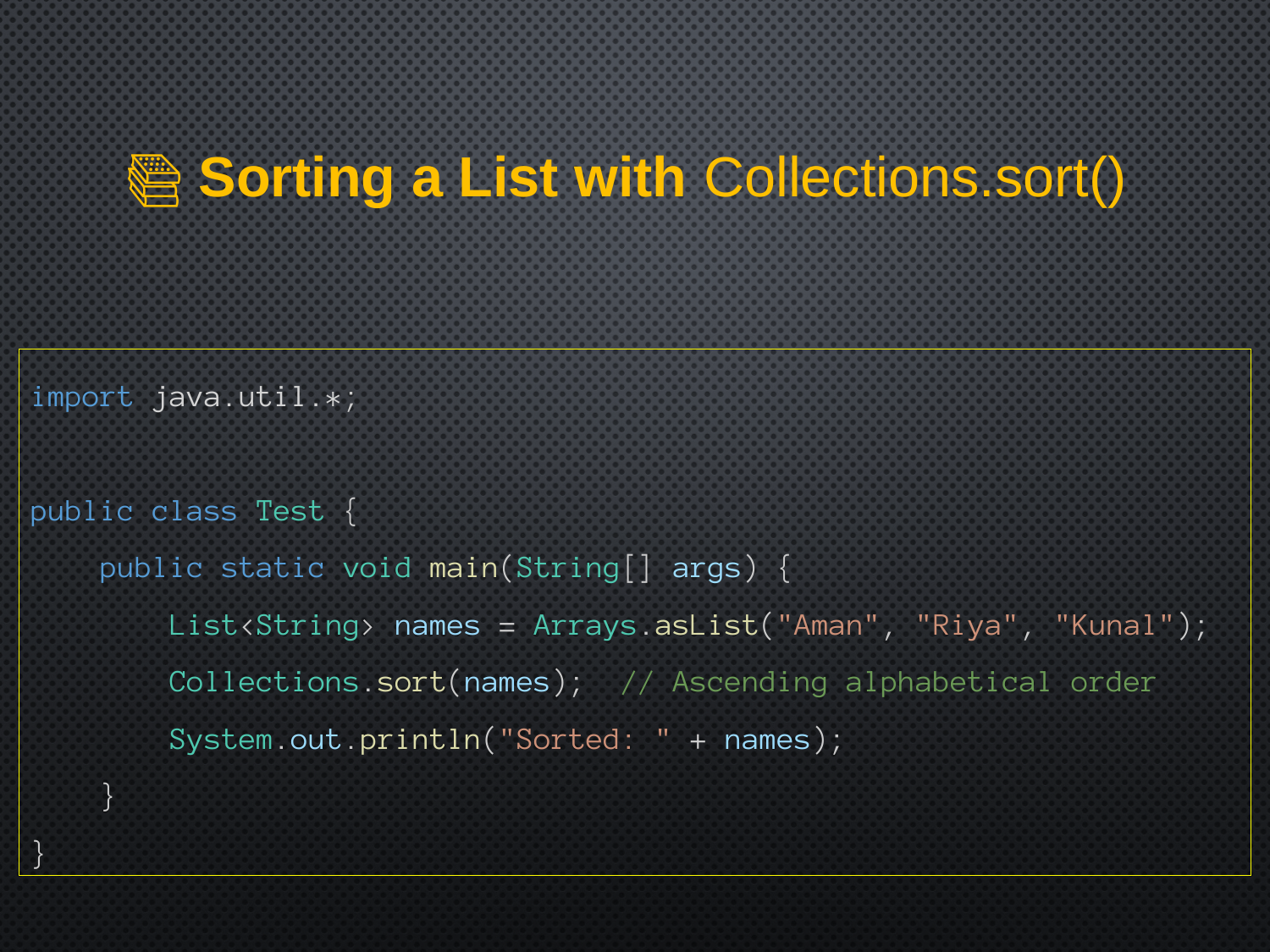

# 📚 Sorting a List with Collections.sort()
import java.util.*;
public class Test {
    public static void main(String[] args) {
        List<String> names = Arrays.asList("Aman", "Riya", "Kunal");
        Collections.sort(names);  // Ascending alphabetical order
        System.out.println("Sorted: " + names);
    }
}